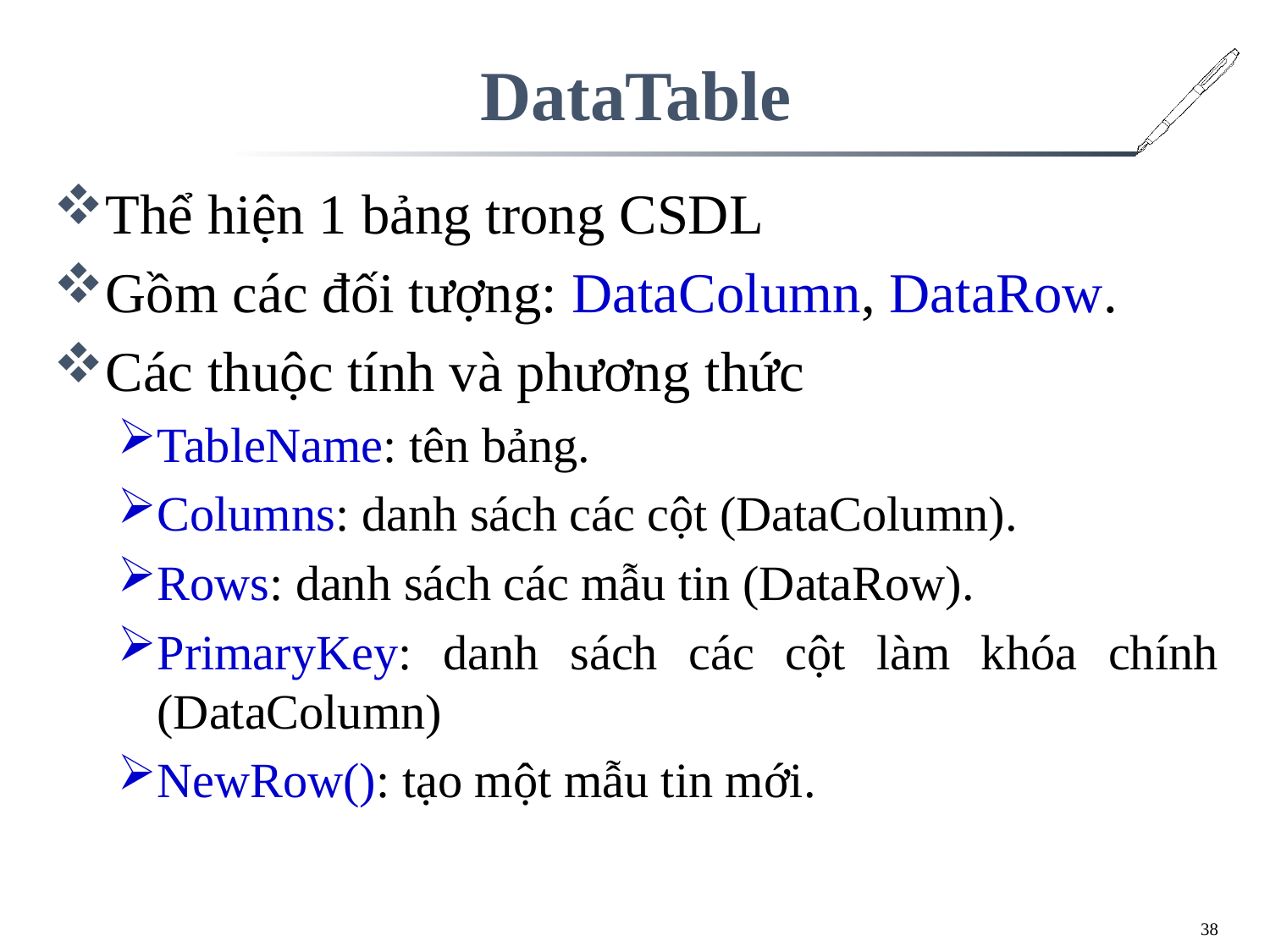

# DataTable
Thể hiện 1 bảng trong CSDL
Gồm các đối tượng: DataColumn, DataRow.
Các thuộc tính và phương thức
TableName: tên bảng.
Columns: danh sách các cột (DataColumn).
Rows: danh sách các mẫu tin (DataRow).
PrimaryKey: danh sách các cột làm khóa chính (DataColumn)
NewRow(): tạo một mẫu tin mới.

38